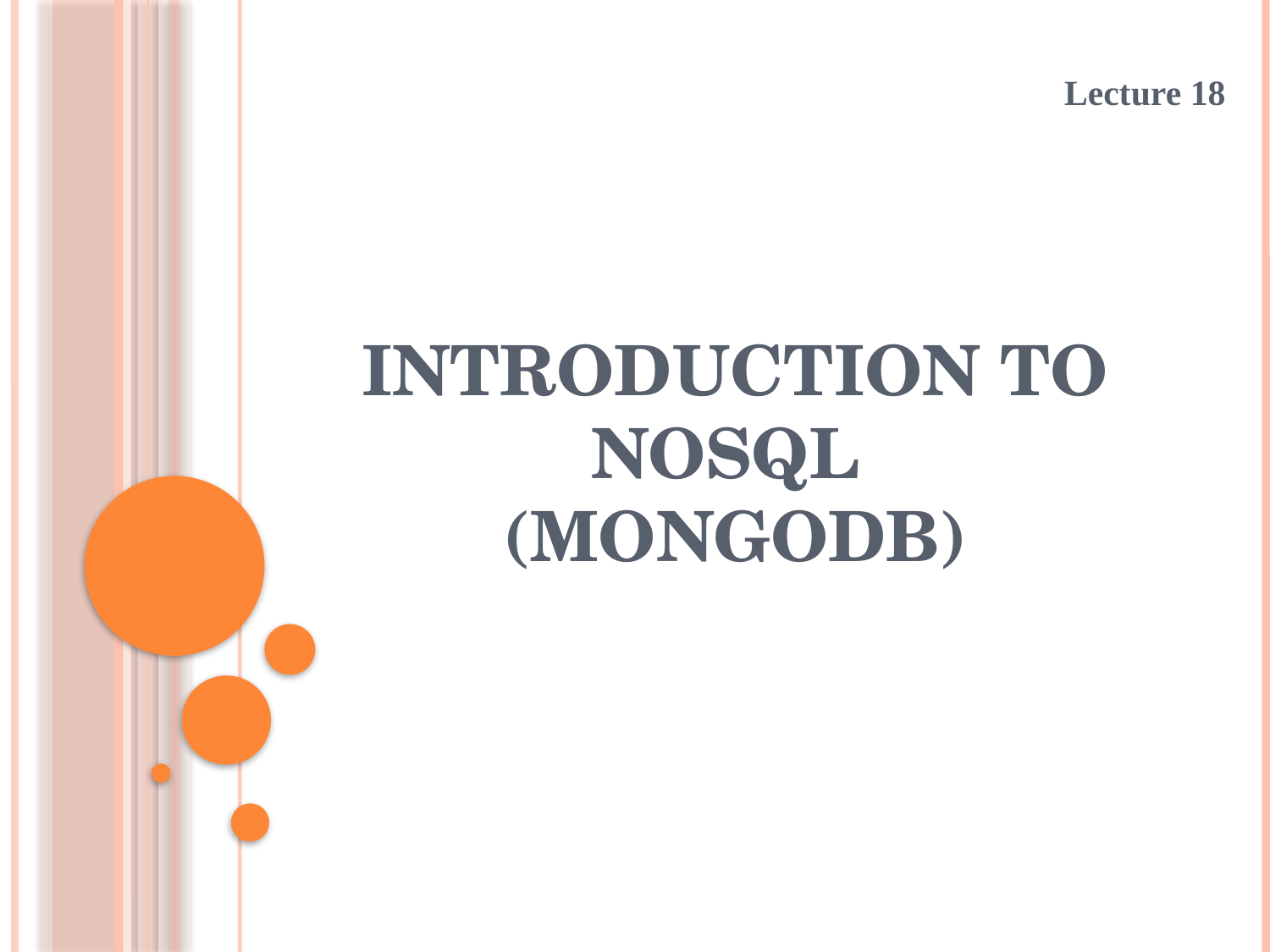

Lecture 18
# Introduction to NoSQL (MongoDB)